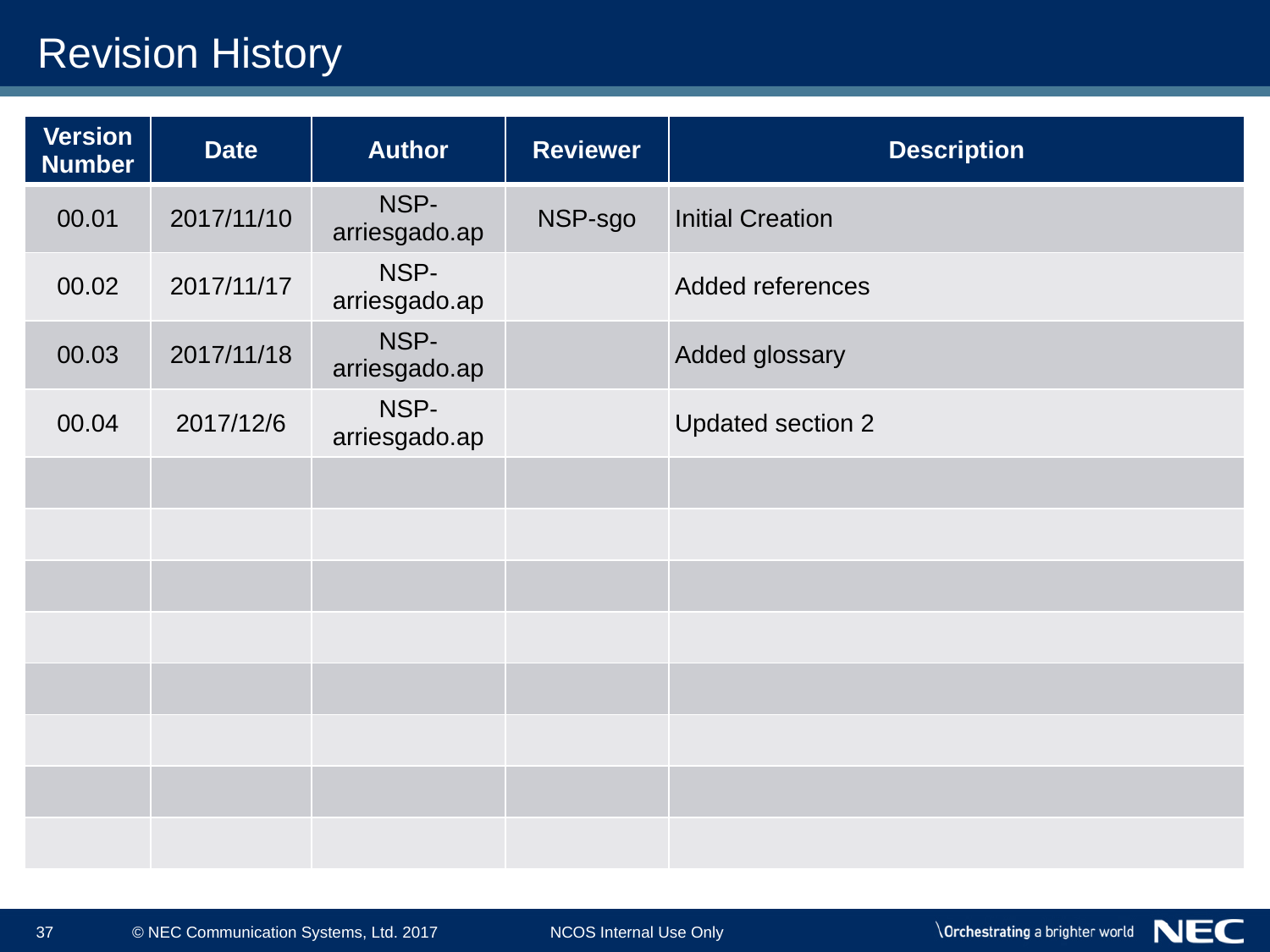

# Revision History
| Version Number | Date | Author | Reviewer | Description |
| --- | --- | --- | --- | --- |
| 00.01 | 2017/11/10 | NSP-arriesgado.ap | NSP-sgo | Initial Creation |
| 00.02 | 2017/11/17 | NSP-arriesgado.ap |  | Added references |
| 00.03 | 2017/11/18 | NSP-arriesgado.ap |  | Added glossary |
| 00.04 | 2017/12/6 | NSP-arriesgado.ap |  | Updated section 2 |
|  |  |  |  |  |
|  |  |  |  |  |
|  |  |  |  |  |
|  |  |  |  |  |
|  |  |  |  |  |
|  |  |  |  |  |
|  |  |  |  |  |
|  |  |  |  |  |